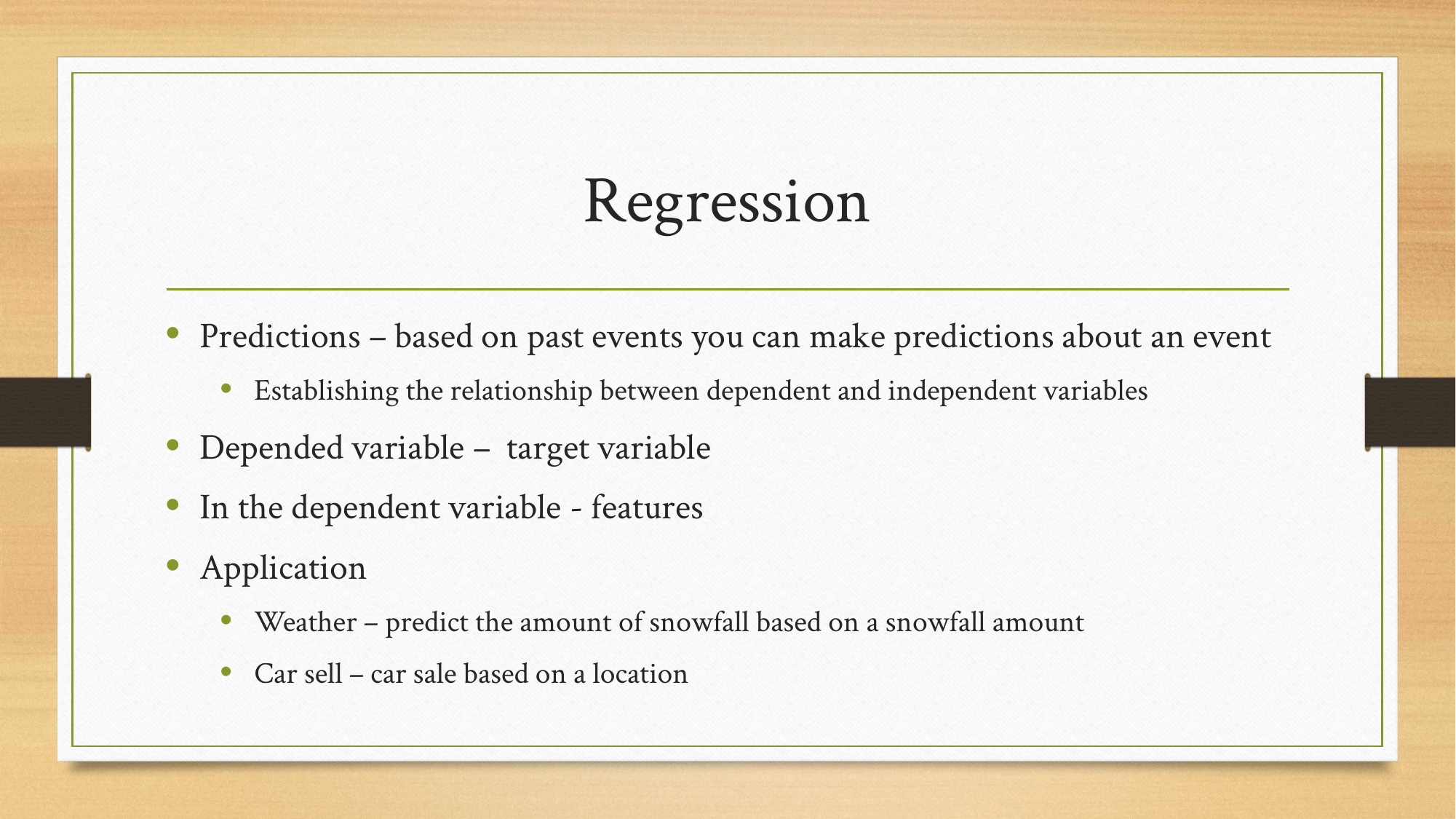

# Regression
Predictions – based on past events you can make predictions about an event
Establishing the relationship between dependent and independent variables
Depended variable –  target variable
In the dependent variable - features
Application
Weather – predict the amount of snowfall based on a snowfall amount
Car sell – car sale based on a location